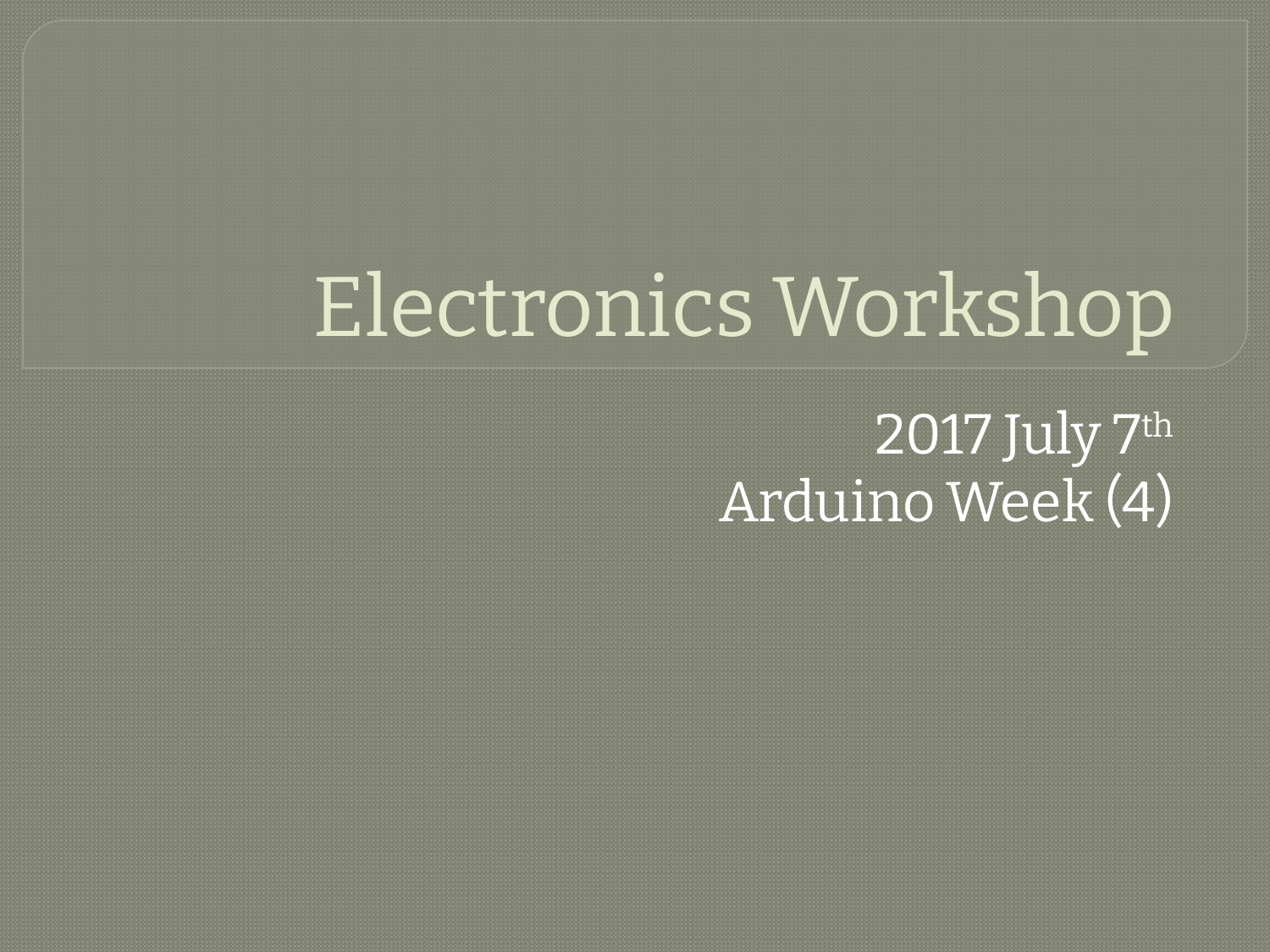

# Electronics Workshop
2017 July 7th
Arduino Week (4)